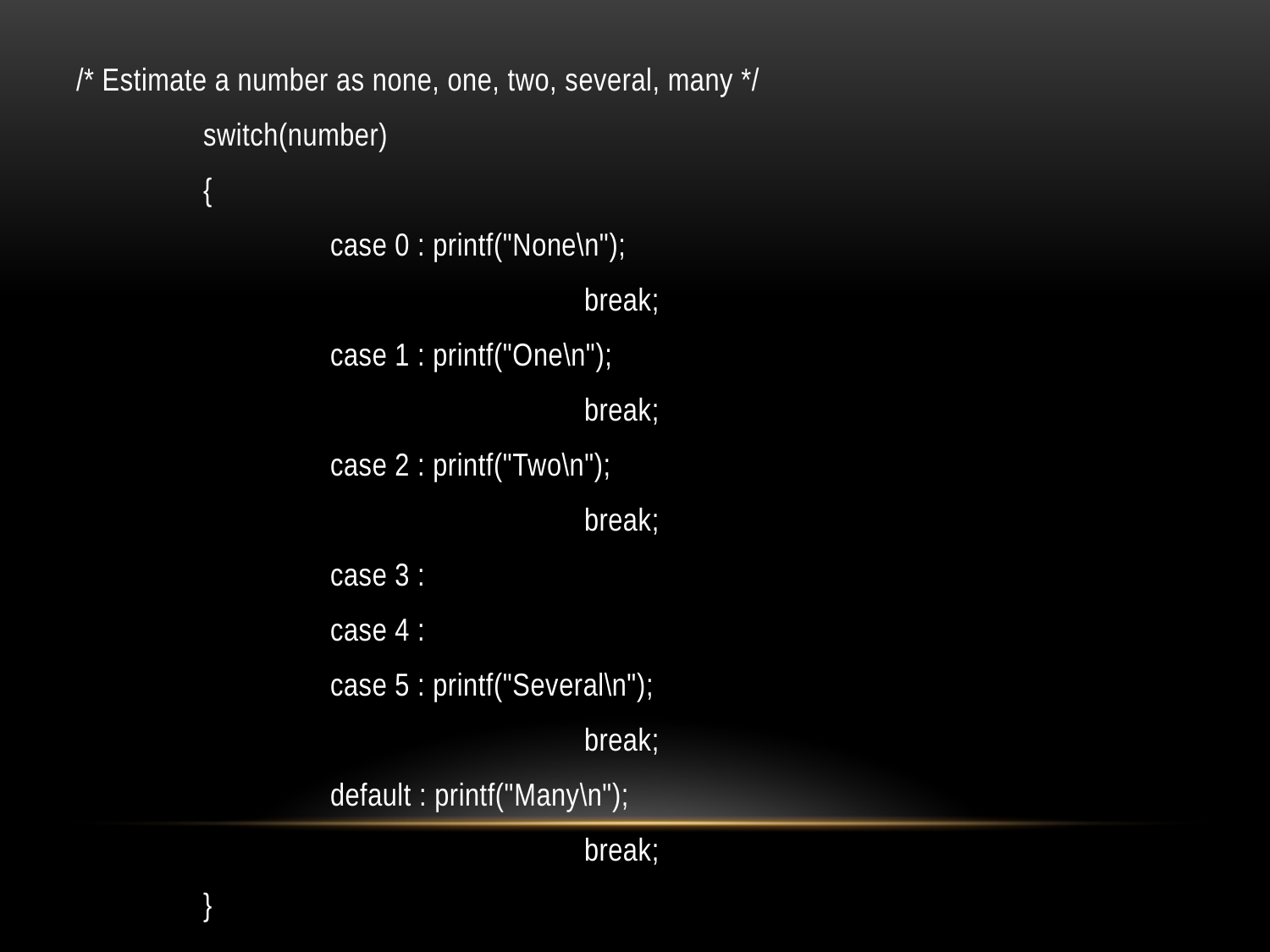

/* Estimate a number as none, one, two, several, many */
	switch(number)
	{
		case 0 : printf("None\n");
				break;
		case 1 : printf("One\n");
				break;
		case 2 : printf("Two\n");
				break;
		case 3 :
		case 4 :
		case 5 : printf("Several\n");
				break;
		default : printf("Many\n");
				break;
	}